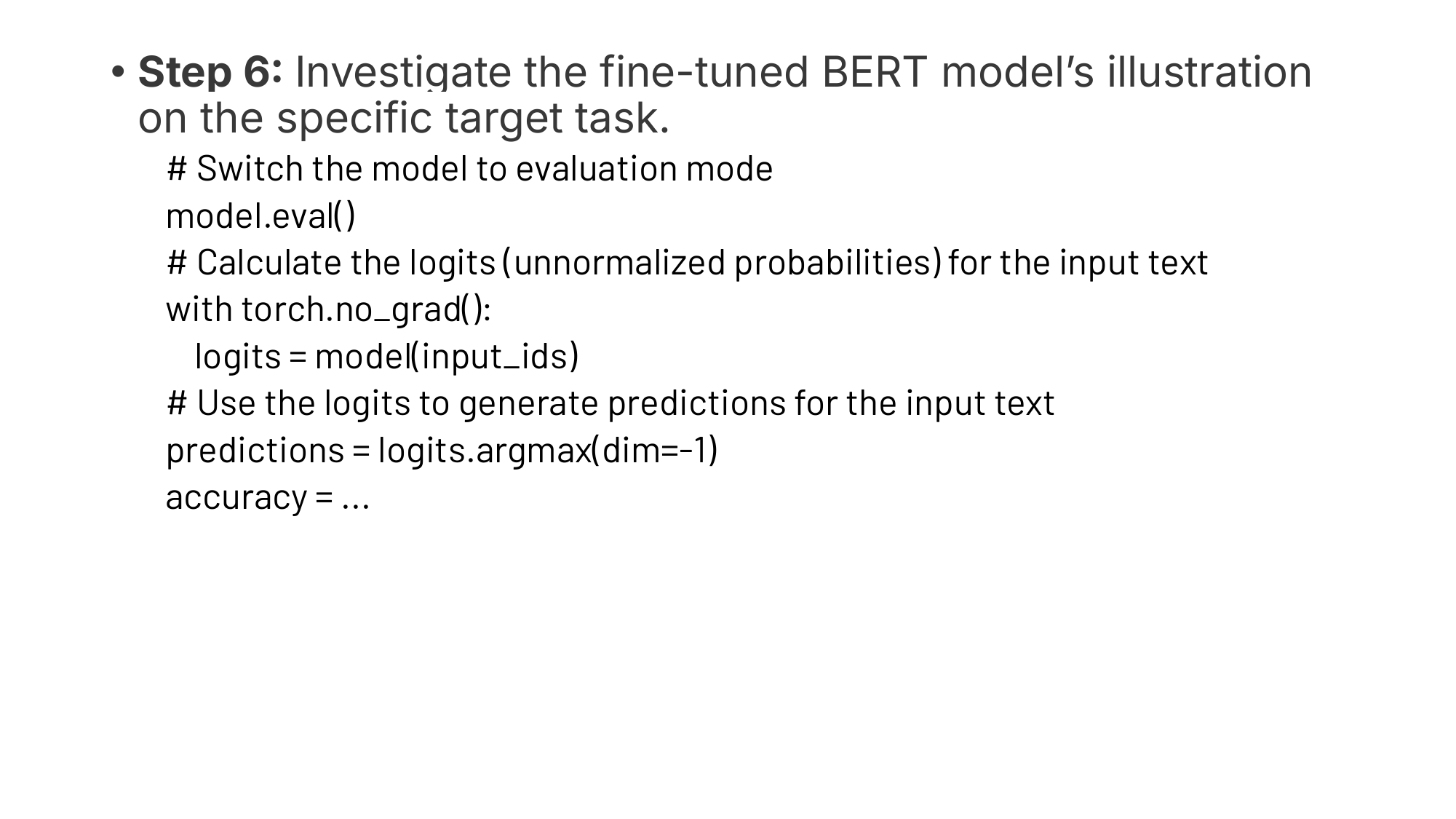

Step 6: Investigate the fine-tuned BERT model’s illustration on the specific target task.
# Switch the model to evaluation mode
model.eval()
# Calculate the logits (unnormalized probabilities) for the input text
with torch.no_grad():
    logits = model(input_ids)
# Use the logits to generate predictions for the input text
predictions = logits.argmax(dim=-1)
accuracy = ...